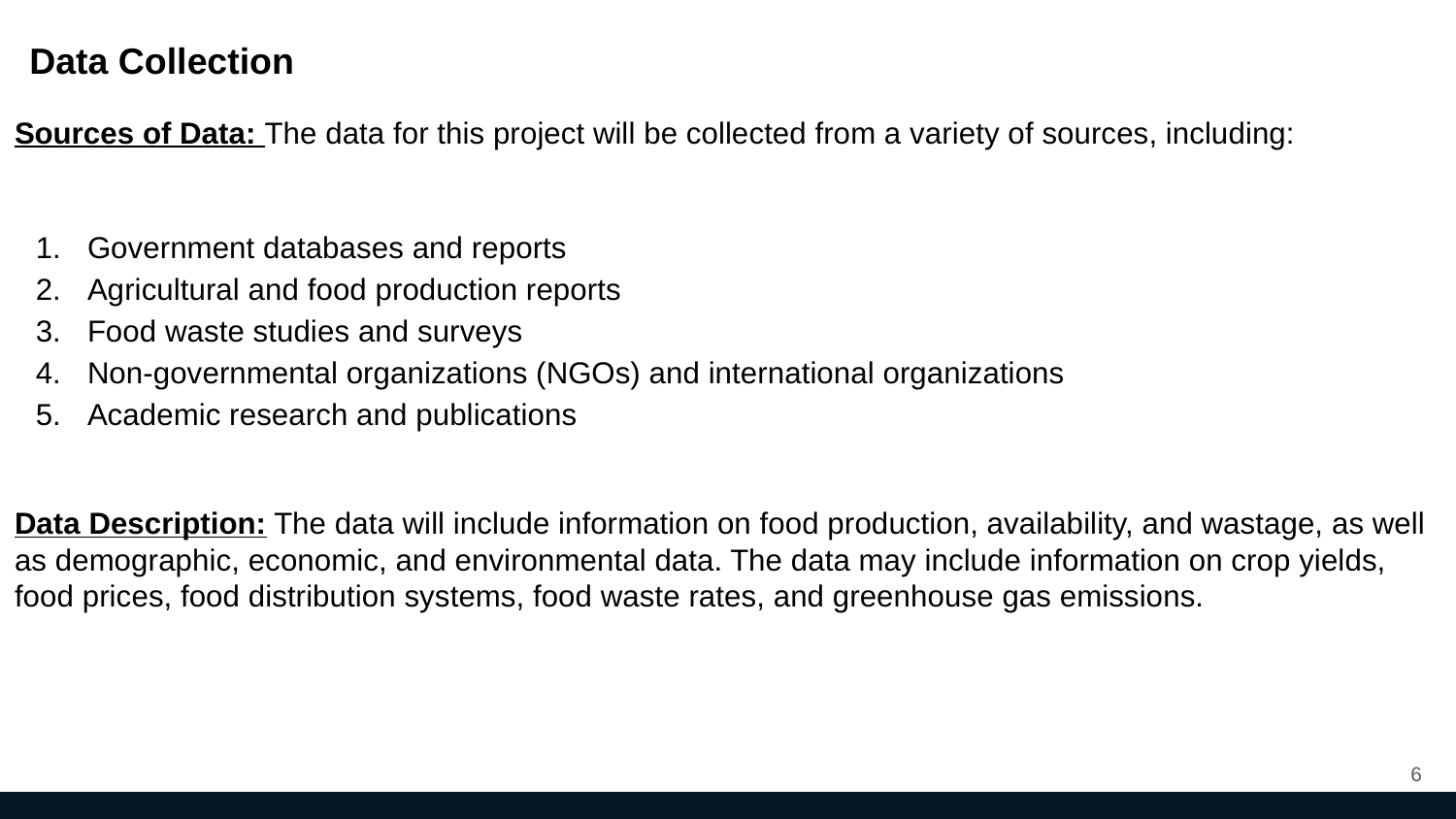

Data Collection
Sources of Data: The data for this project will be collected from a variety of sources, including:
Government databases and reports
Agricultural and food production reports
Food waste studies and surveys
Non-governmental organizations (NGOs) and international organizations
Academic research and publications
Data Description: The data will include information on food production, availability, and wastage, as well as demographic, economic, and environmental data. The data may include information on crop yields, food prices, food distribution systems, food waste rates, and greenhouse gas emissions.
6